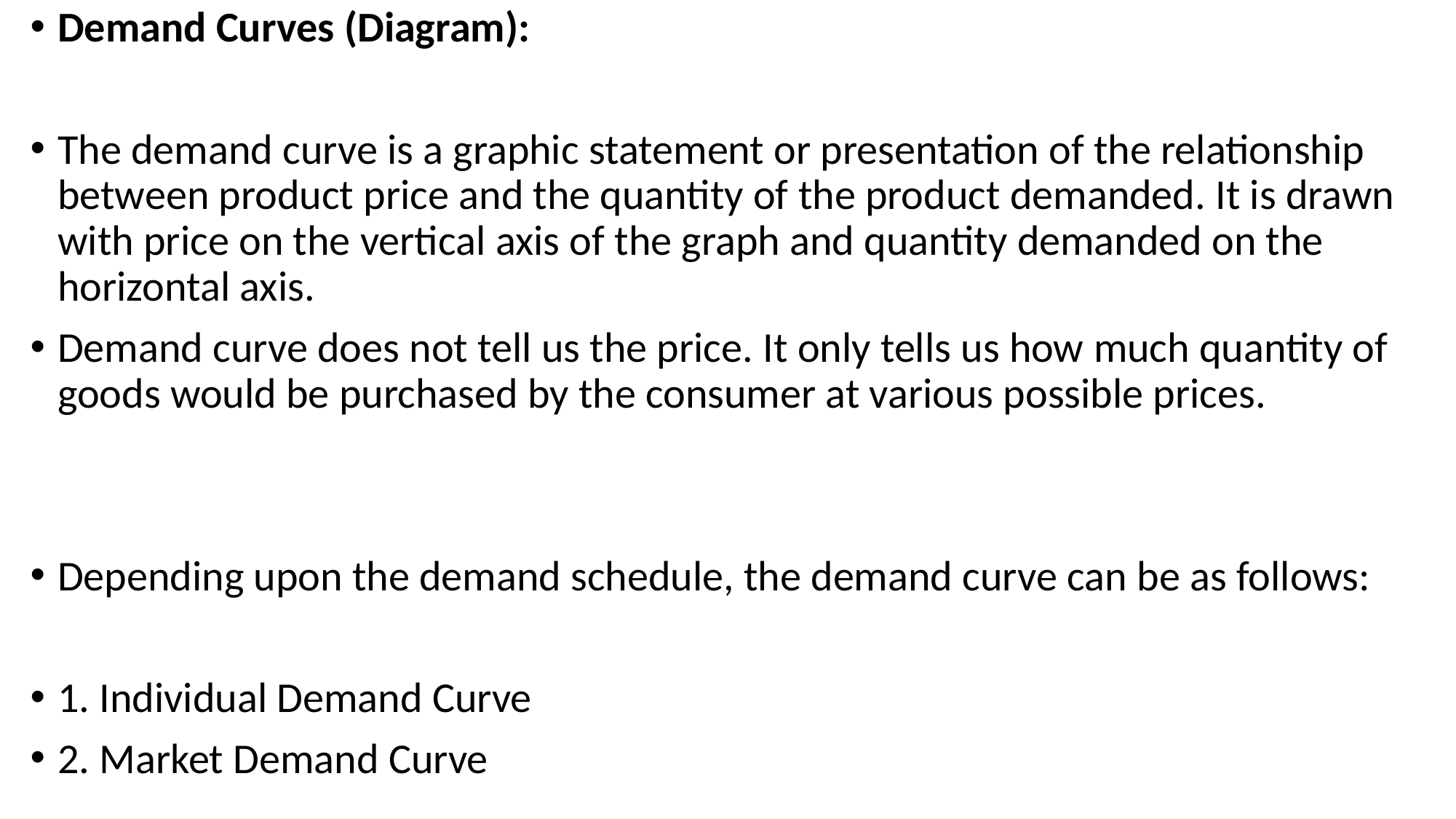

Demand Curves (Diagram):

The demand curve is a graphic statement or presentation of the relationship between product price and the quantity of the product demanded. It is drawn with price on the vertical axis of the graph and quantity demanded on the horizontal axis.
Demand curve does not tell us the price. It only tells us how much quantity of goods would be purchased by the consumer at various possible prices.

Depending upon the demand schedule, the demand curve can be as follows:

1. Individual Demand Curve
2. Market Demand Curve